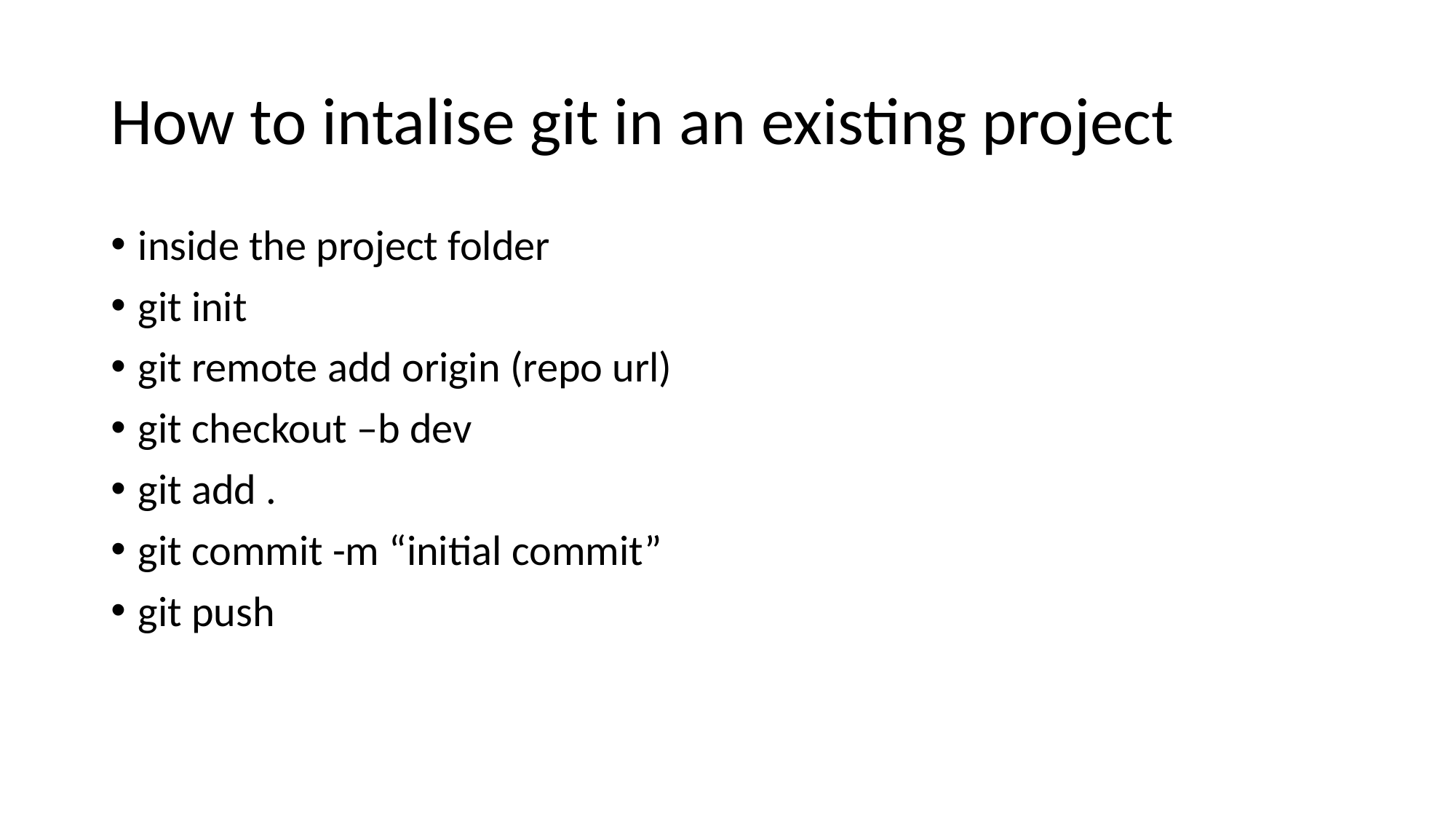

# How to intalise git in an existing project
inside the project folder
git init
git remote add origin (repo url)
git checkout –b dev
git add .
git commit -m “initial commit”
git push